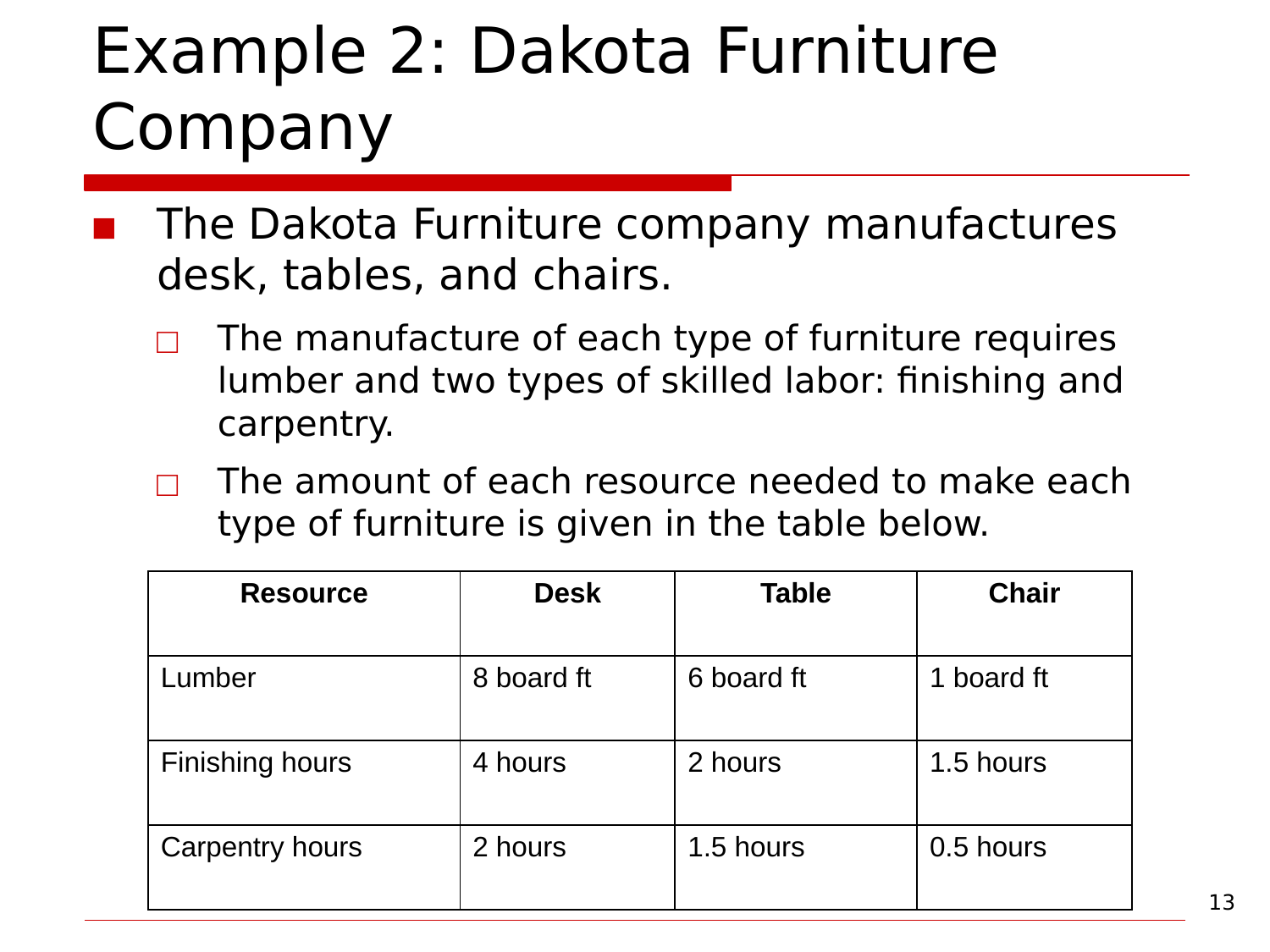

# Example 2: Dakota Furniture Company
The Dakota Furniture company manufactures desk, tables, and chairs.
The manufacture of each type of furniture requires lumber and two types of skilled labor: finishing and carpentry.
The amount of each resource needed to make each type of furniture is given in the table below.

| Resource | Desk | Table | Chair |
| --- | --- | --- | --- |
| Lumber | 8 board ft | 6 board ft | 1 board ft |
| Finishing hours | 4 hours | 2 hours | 1.5 hours |
| Carpentry hours | 2 hours | 1.5 hours | 0.5 hours |